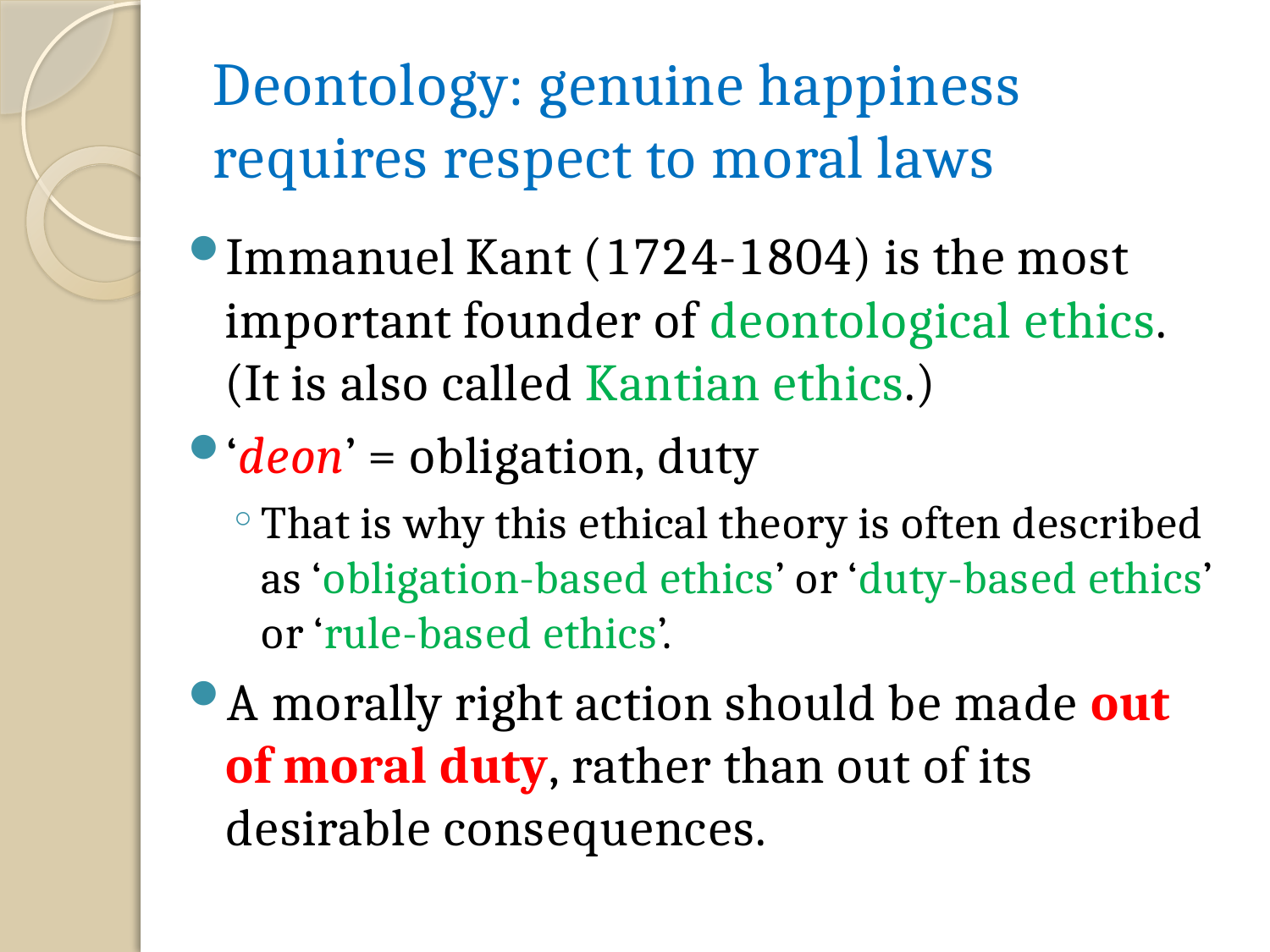

# Deontology: genuine happiness requires respect to moral laws
Immanuel Kant (1724-1804) is the most important founder of deontological ethics. (It is also called Kantian ethics.)
‘deon’ = obligation, duty
That is why this ethical theory is often described as ‘obligation-based ethics’ or ‘duty-based ethics’ or ‘rule-based ethics’.
A morally right action should be made out of moral duty, rather than out of its desirable consequences.